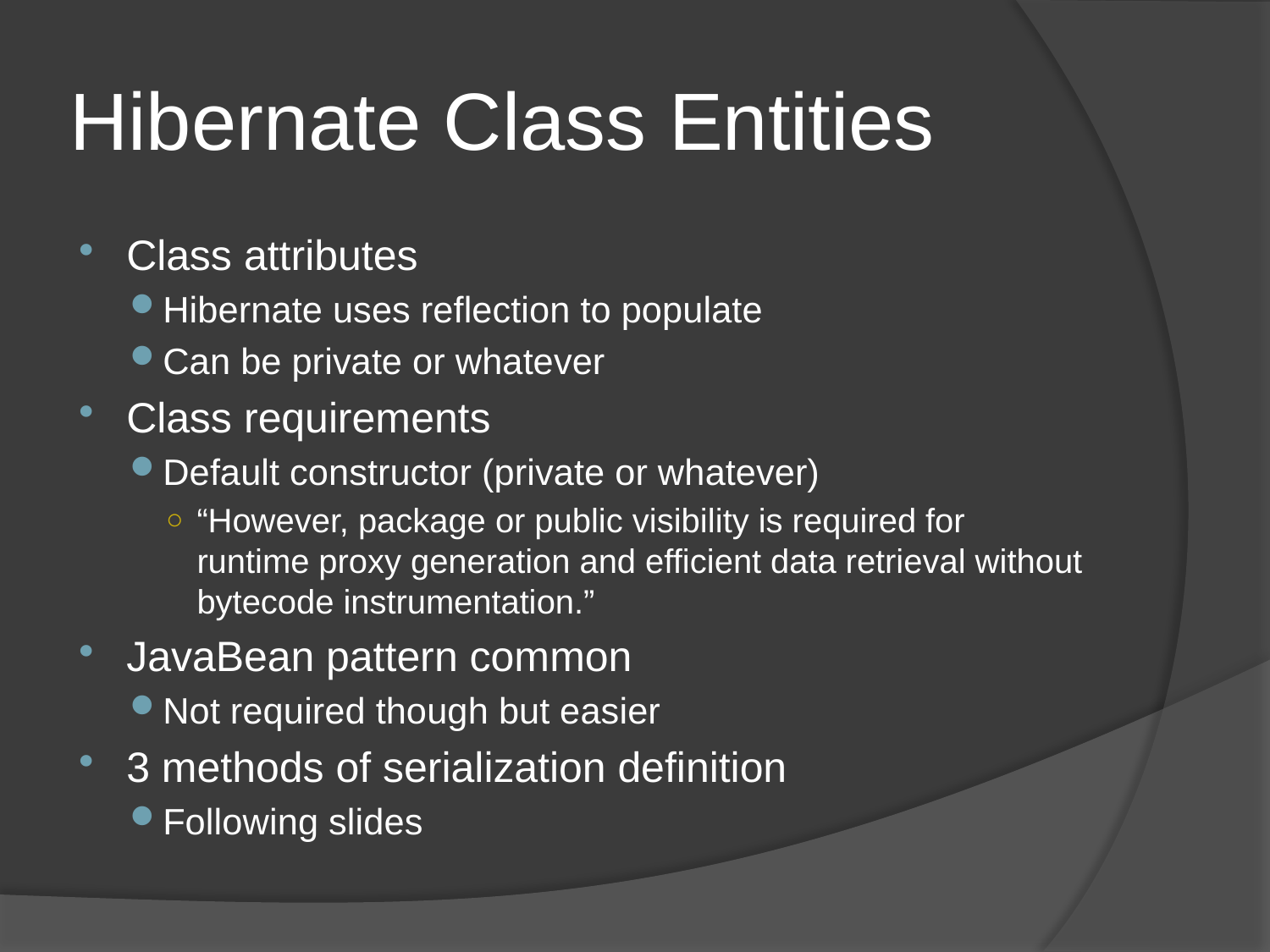

# Hibernate Class Entities
Class attributes
Hibernate uses reflection to populate
Can be private or whatever
Class requirements
Default constructor (private or whatever)
“However, package or public visibility is required for runtime proxy generation and efficient data retrieval without bytecode instrumentation.”
JavaBean pattern common
Not required though but easier
3 methods of serialization definition
Following slides